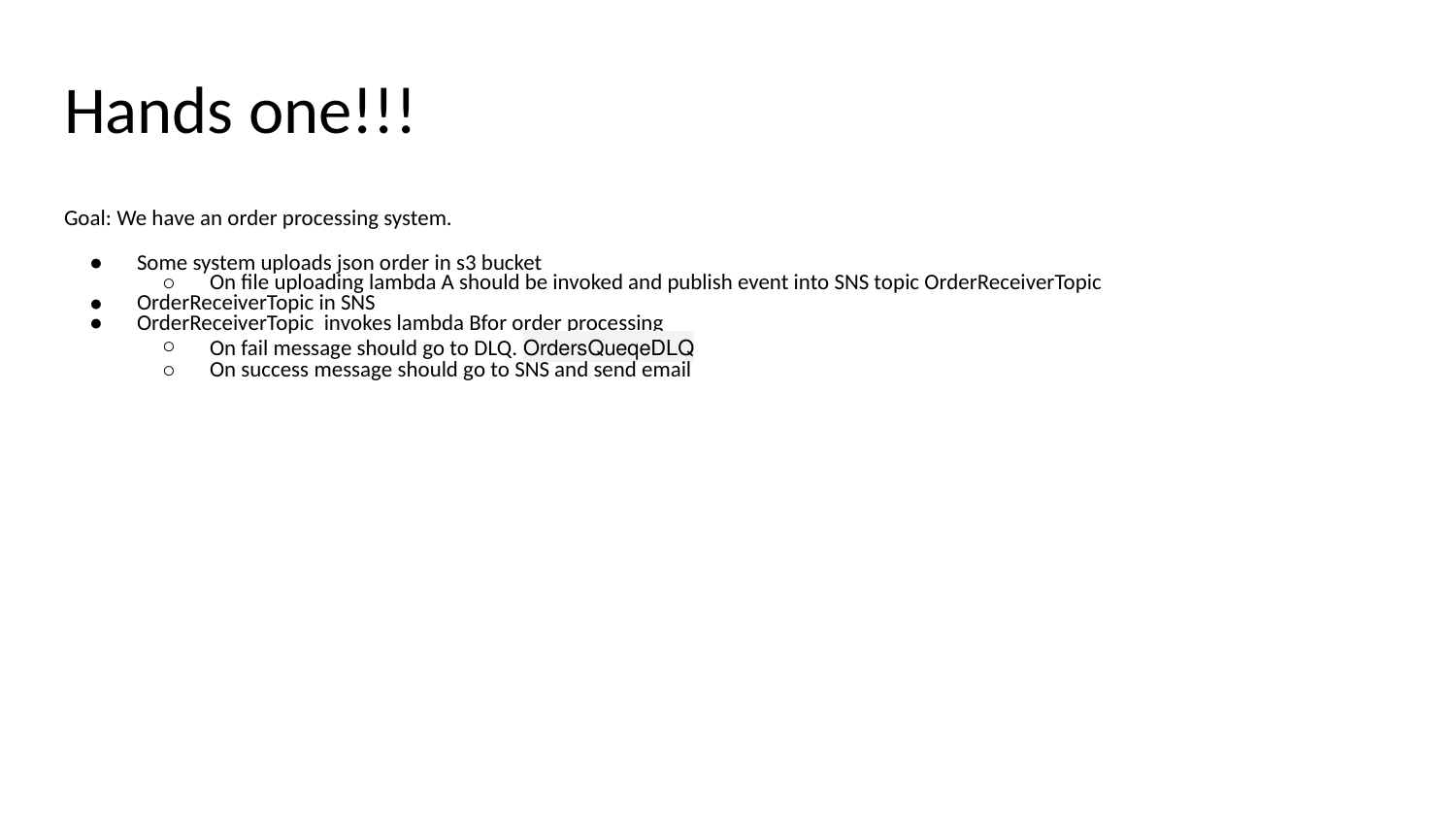

# Hands one!!!
Goal: We have an order processing system.
Some system uploads json order in s3 bucket
On file uploading lambda A should be invoked and publish event into SNS topic OrderReceiverTopic
OrderReceiverTopic in SNS
OrderReceiverTopic  invokes lambda Bfor order processing
On fail message should go to DLQ. OrdersQueqeDLQ
On success message should go to SNS and send email